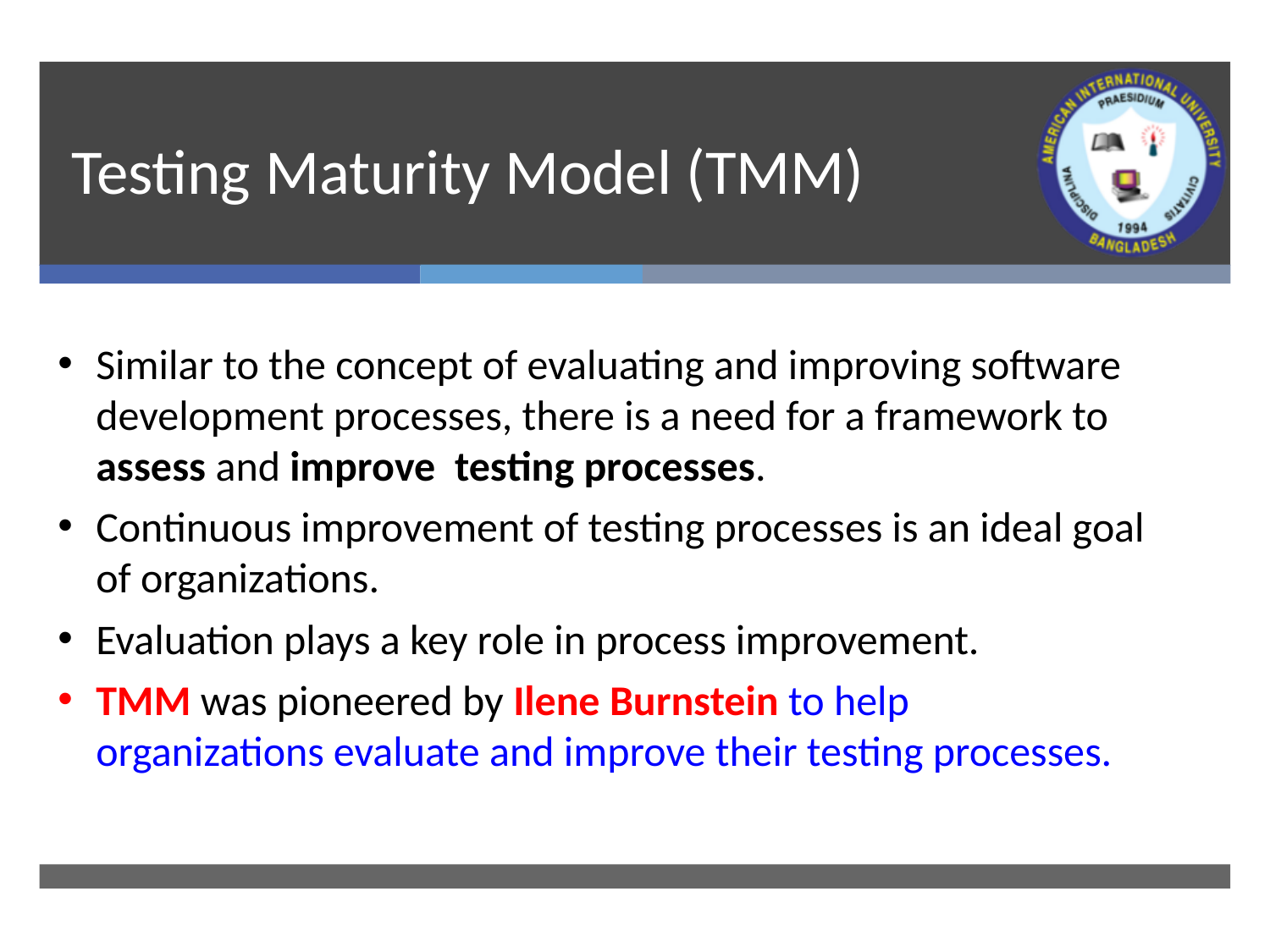

# Testing Maturity Model (TMM)
Similar to the concept of evaluating and improving software development processes, there is a need for a framework to assess and improve  testing processes.
Continuous improvement of testing processes is an ideal goal of organizations.
Evaluation plays a key role in process improvement.
TMM was pioneered by Ilene Burnstein to help organizations evaluate and improve their testing processes.